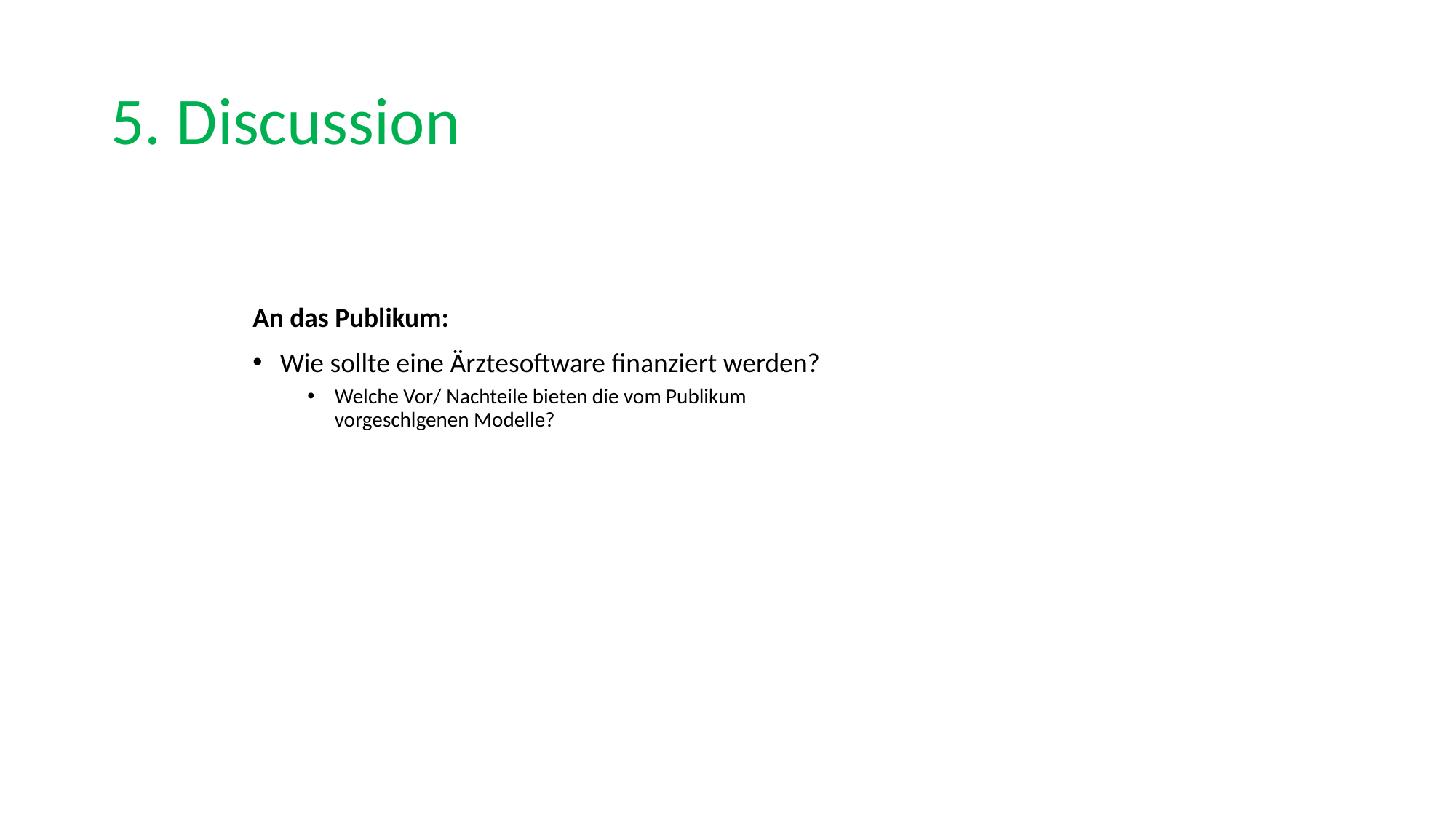

# 5. Discussion
An das Publikum:
Wie sollte eine Ärztesoftware finanziert werden?
Welche Vor/ Nachteile bieten die vom Publikum vorgeschlgenen Modelle?